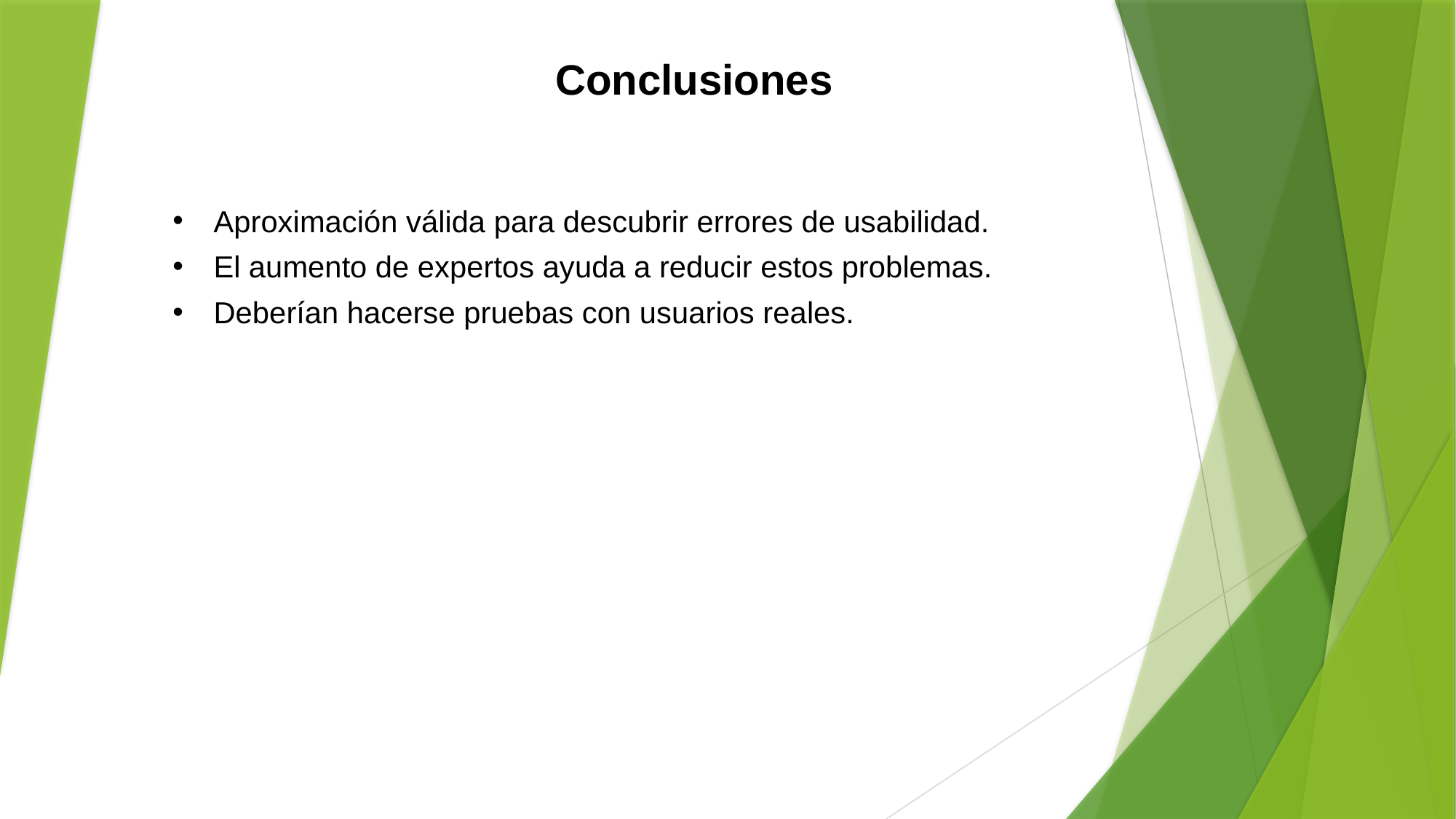

Conclusiones
Aproximación válida para descubrir errores de usabilidad.
El aumento de expertos ayuda a reducir estos problemas.
Deberían hacerse pruebas con usuarios reales.